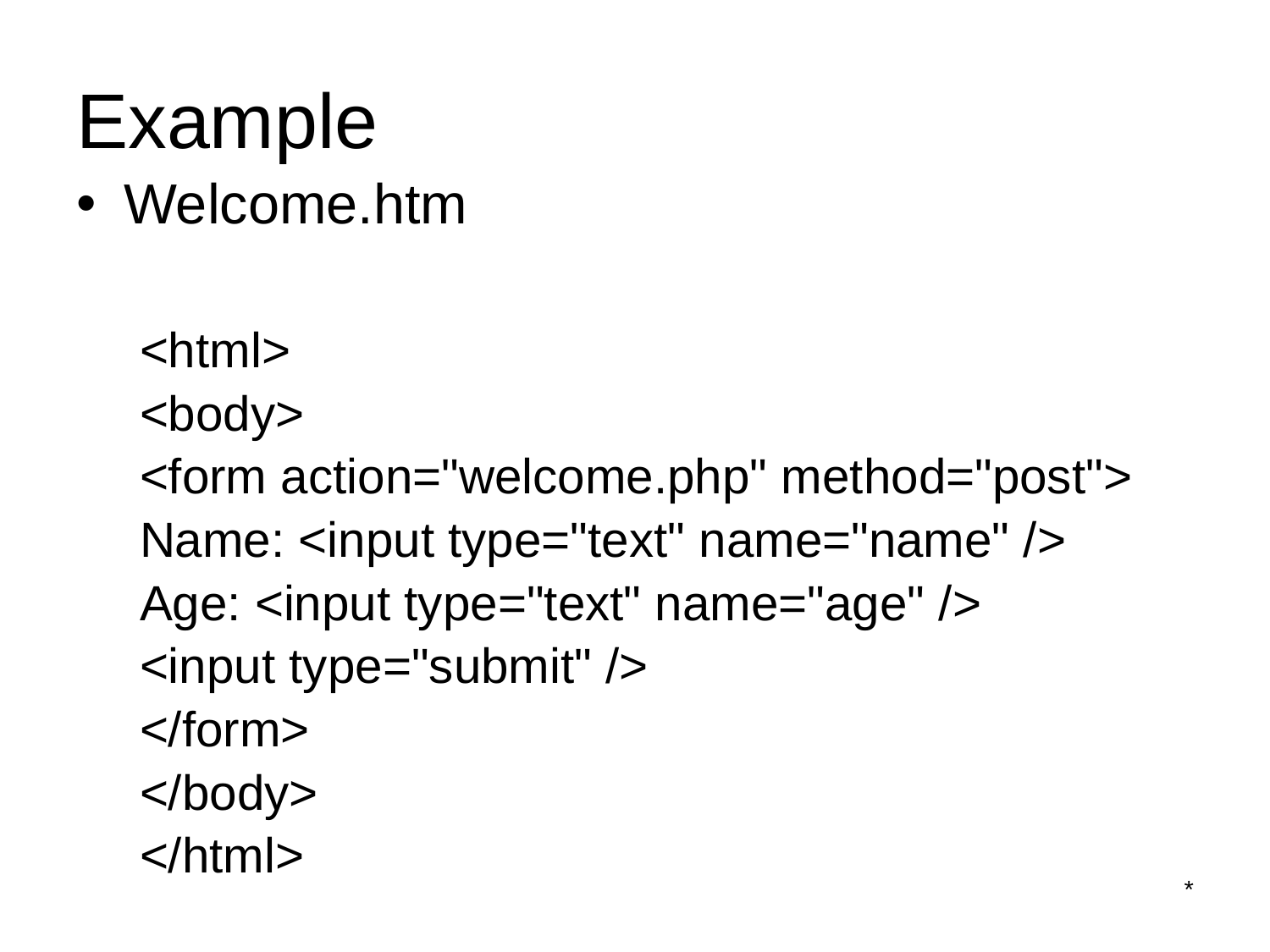

# Example
Welcome.htm

<html>
<body>
<form action="welcome.php" method="post">
Name: <input type="text" name="name" />
Age: <input type="text" name="age" />
<input type="submit" />
</form>
</body>
</html>
*